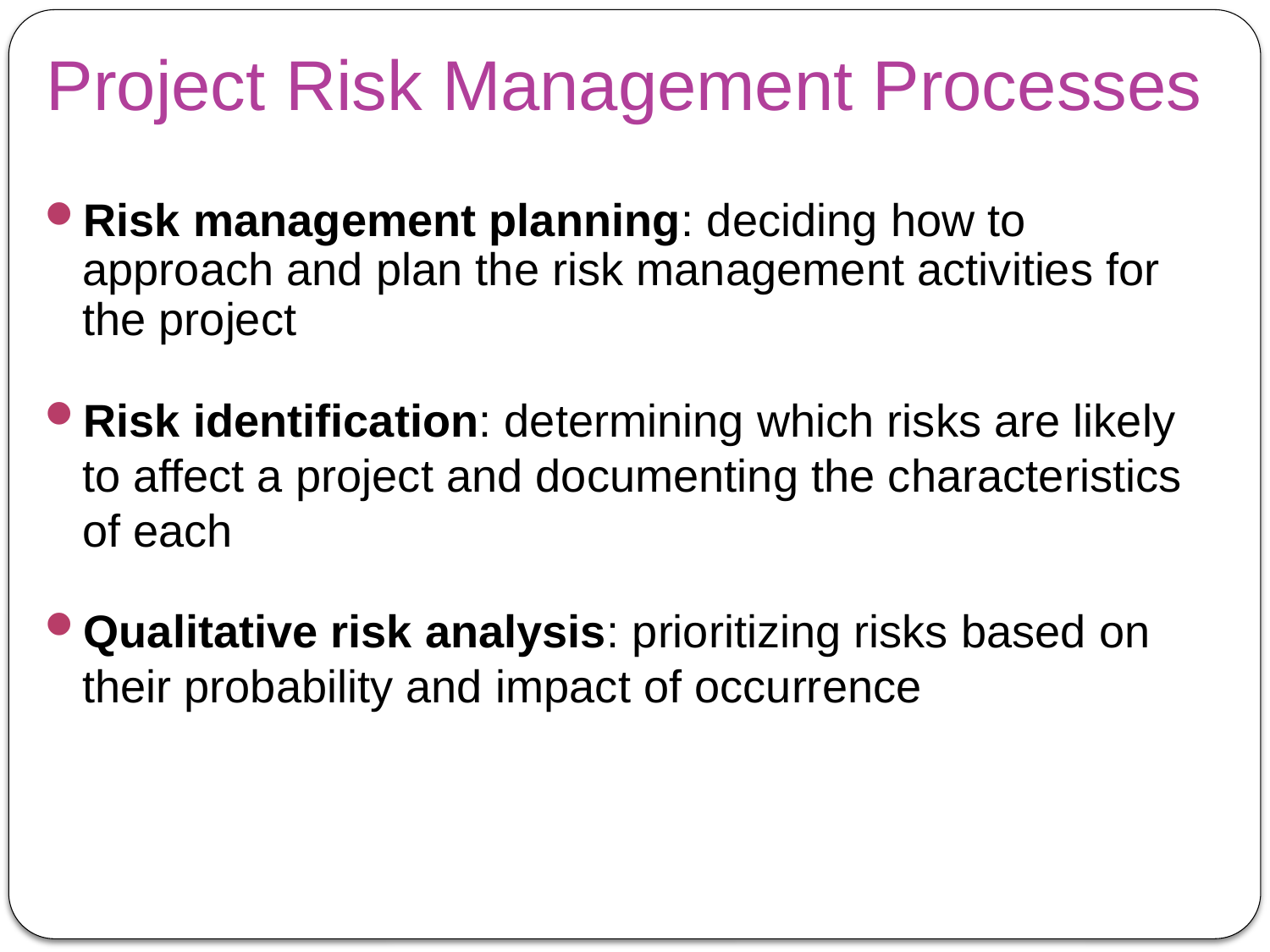

# Project Risk Management Processes
Risk management planning: deciding how to approach and plan the risk management activities for the project
Risk identification: determining which risks are likely to affect a project and documenting the characteristics of each
Qualitative risk analysis: prioritizing risks based on their probability and impact of occurrence